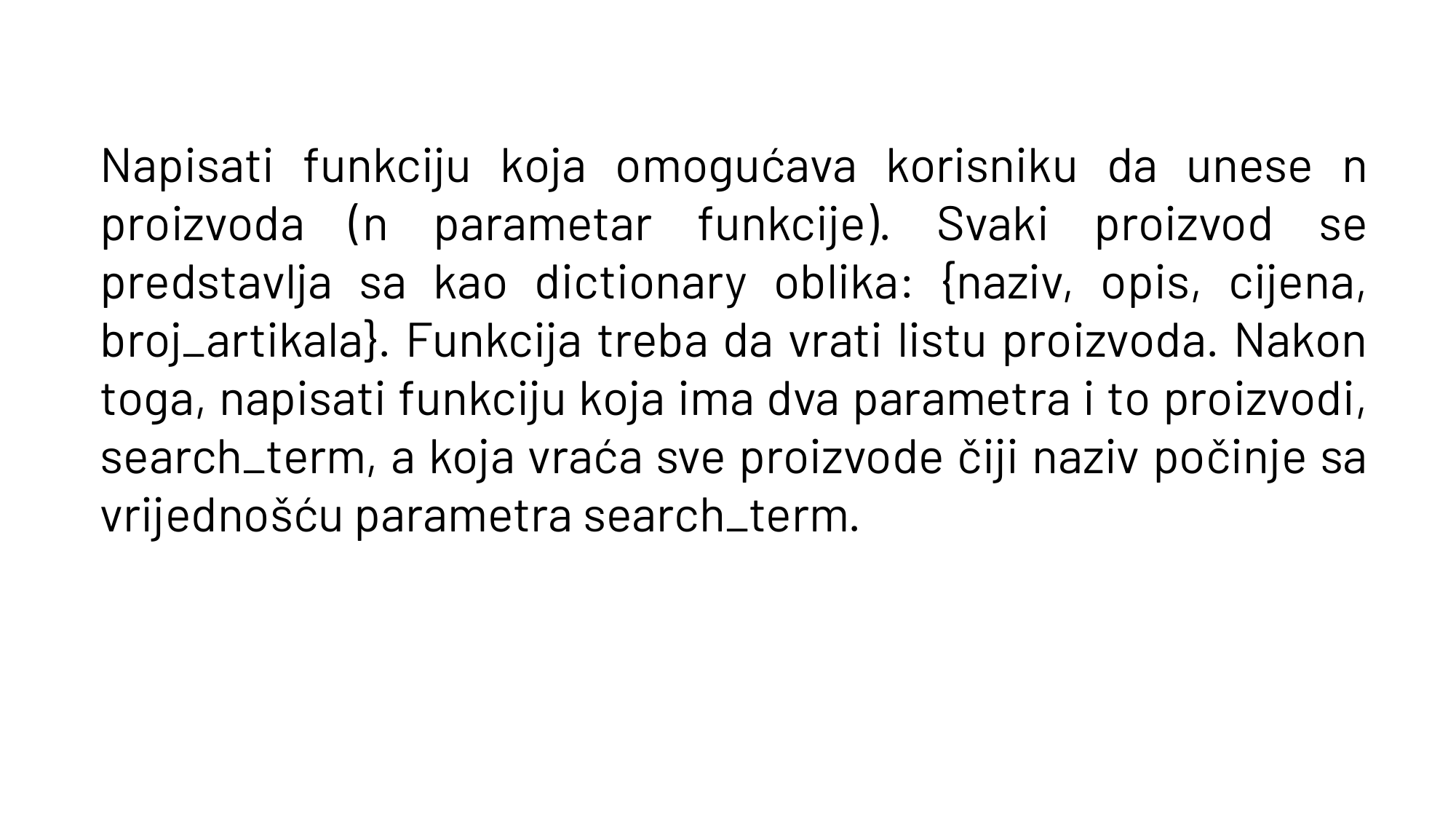

Napisati funkciju koja omogućava korisniku da unese n proizvoda (n parametar funkcije). Svaki proizvod se predstavlja sa kao dictionary oblika: {naziv, opis, cijena, broj_artikala}. Funkcija treba da vrati listu proizvoda. Nakon toga, napisati funkciju koja ima dva parametra i to proizvodi, search_term, a koja vraća sve proizvode čiji naziv počinje sa vrijednošću parametra search_term.